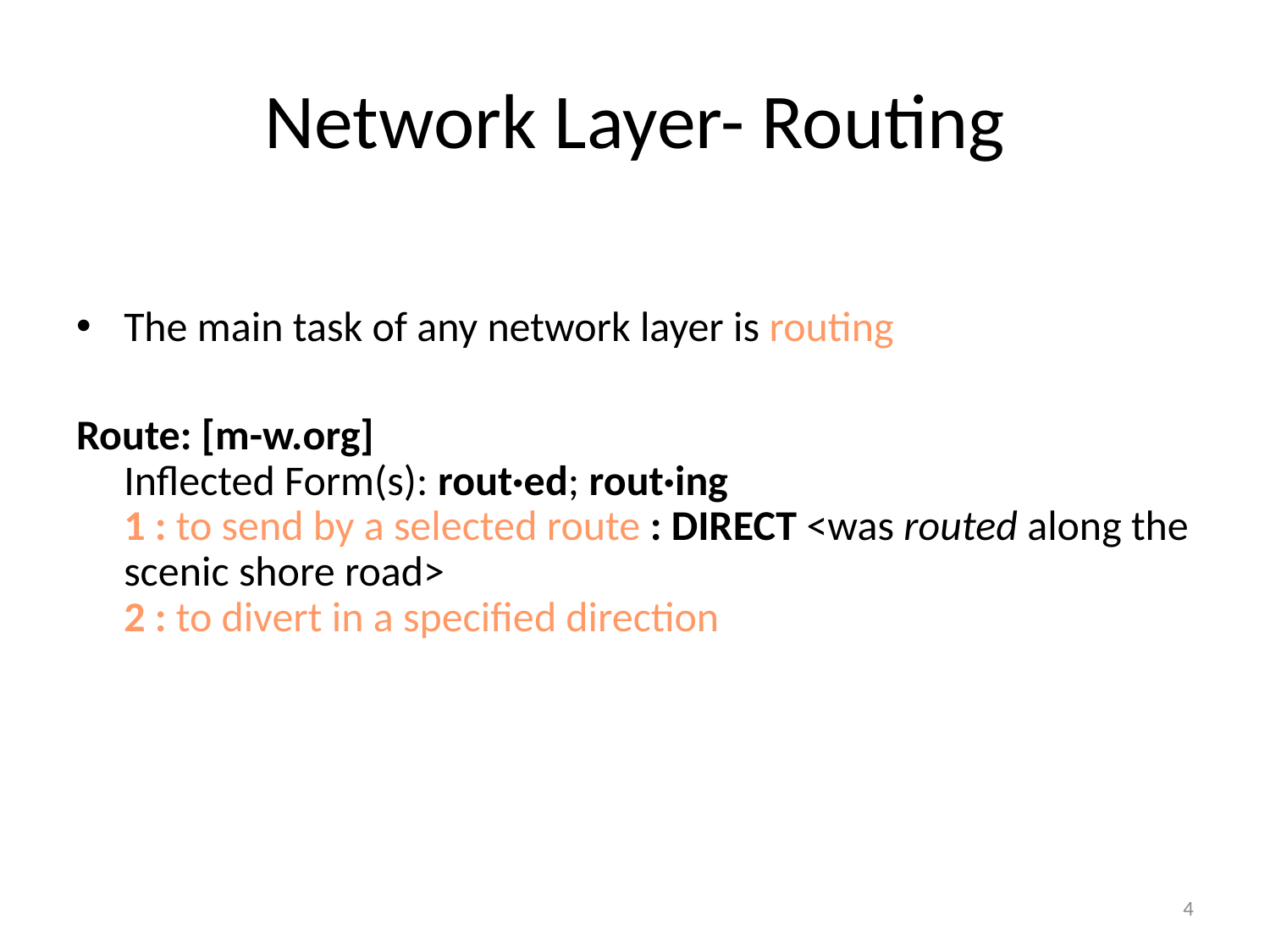

# Network Layer- Routing

The main task of any network layer is routing

Route: [m-w.org]
Inflected Form(s): rout·ed; rout·ing
1 : to send by a selected route : DIRECT <was routed along the scenic shore road>
2 : to divert in a specified direction

4